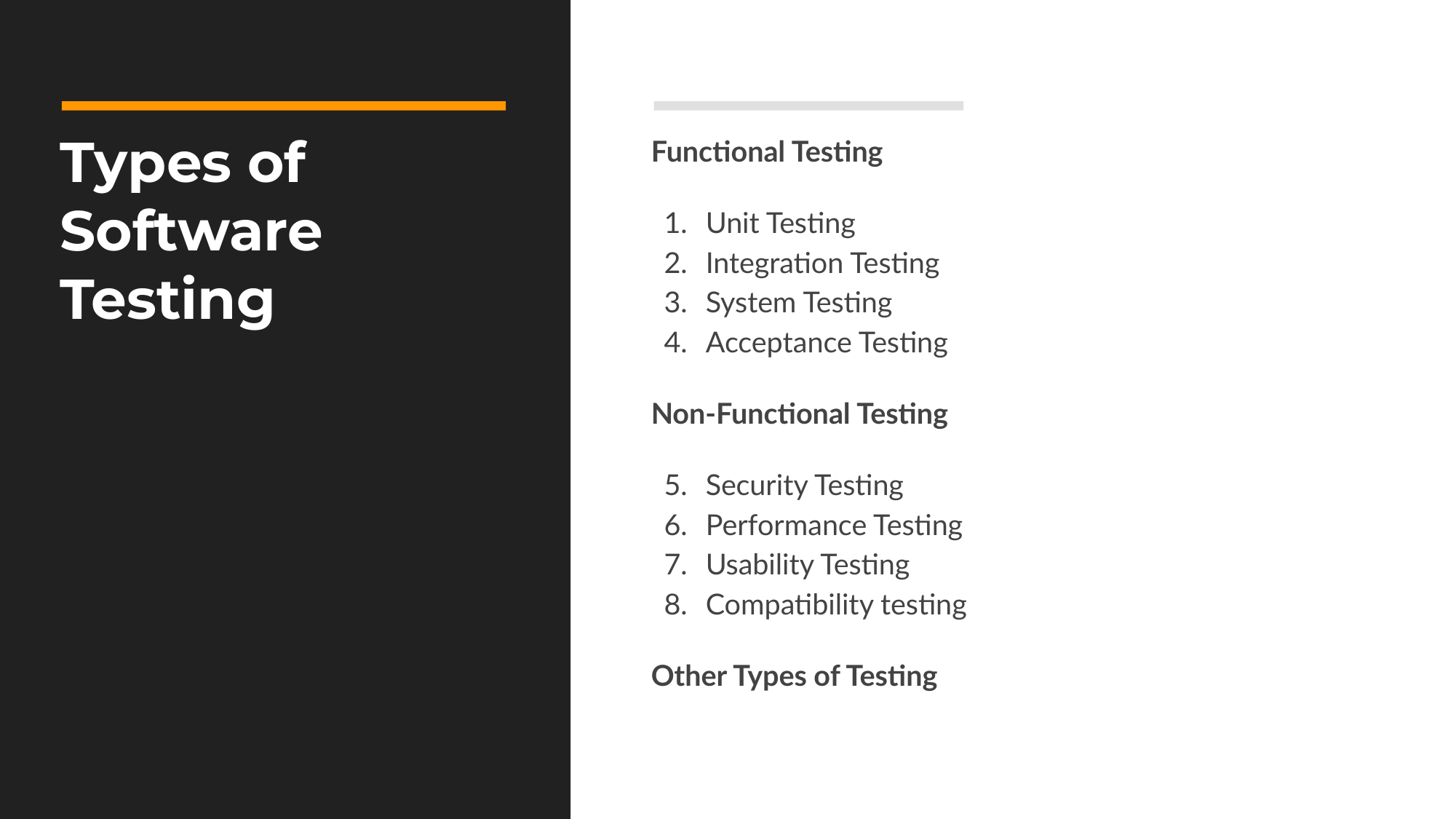

# Types of Software Testing
Functional Testing
Unit Testing
Integration Testing
System Testing
Acceptance Testing
Non-Functional Testing
Security Testing
Performance Testing
Usability Testing
Compatibility testing
Other Types of Testing